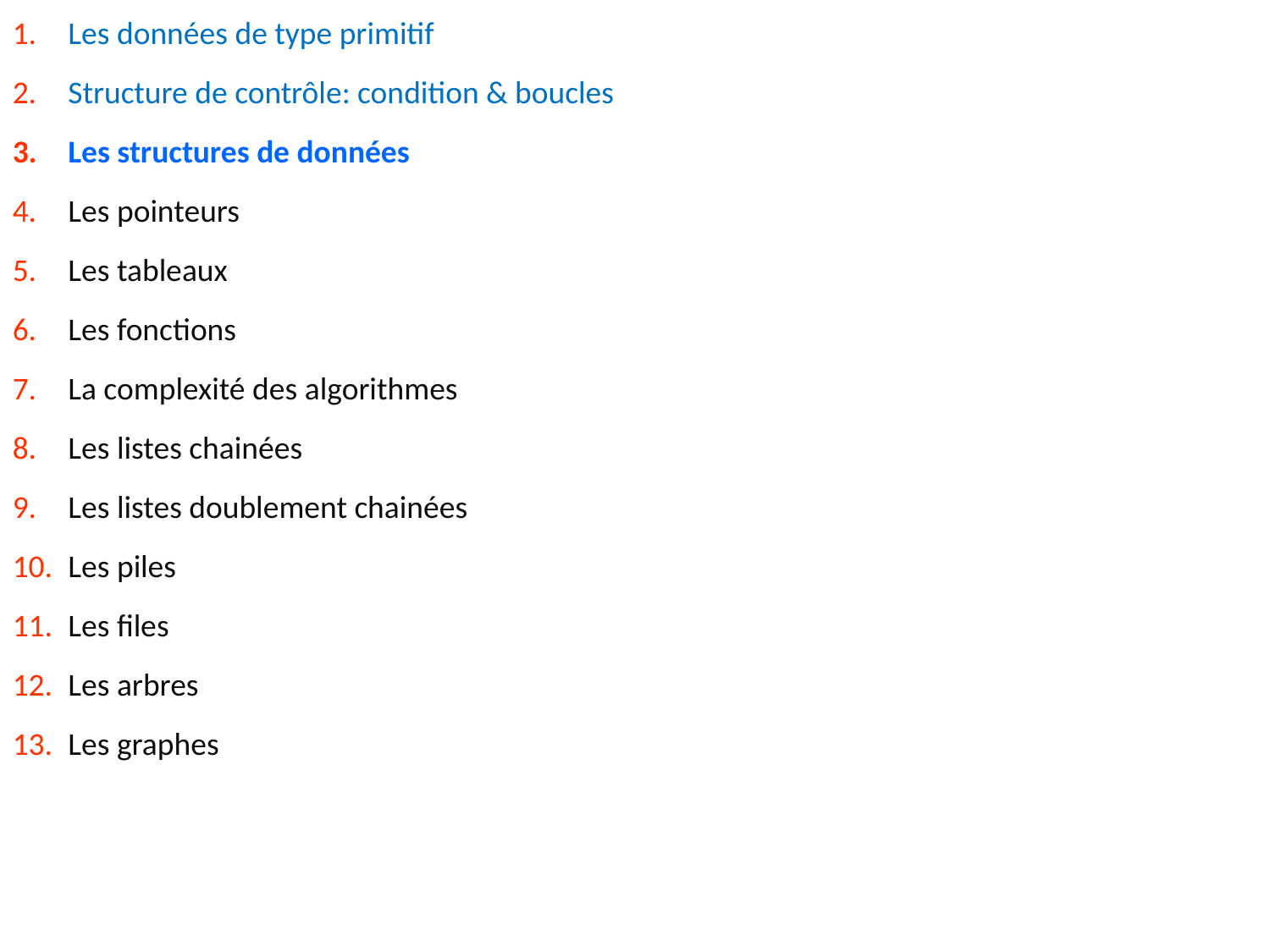

Les données de type primitif
Structure de contrôle: condition & boucles
Les structures de données
Les pointeurs
Les tableaux
Les fonctions
La complexité des algorithmes
Les listes chainées
Les listes doublement chainées
Les piles
Les files
Les arbres
Les graphes